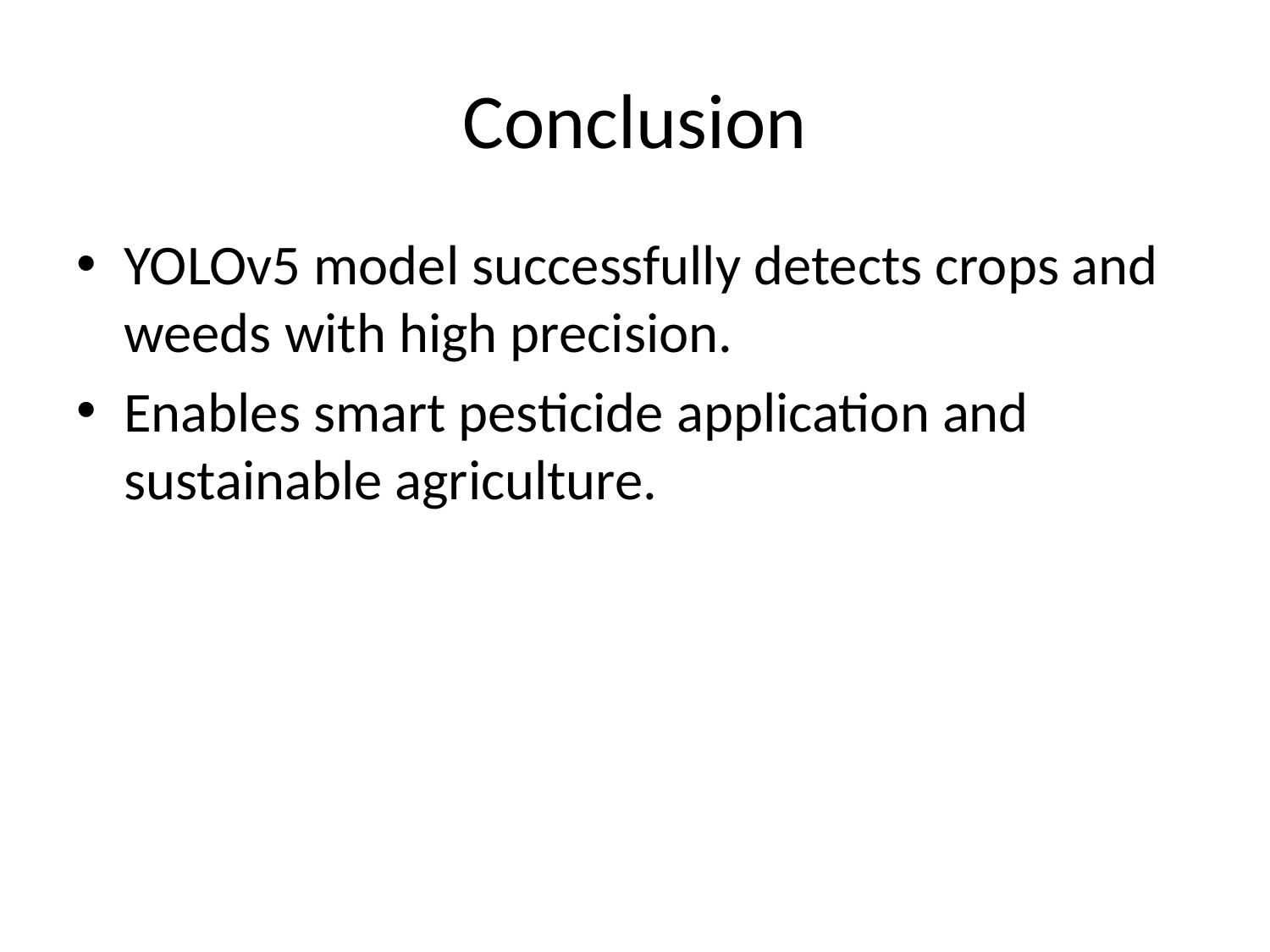

# Conclusion
YOLOv5 model successfully detects crops and weeds with high precision.
Enables smart pesticide application and sustainable agriculture.